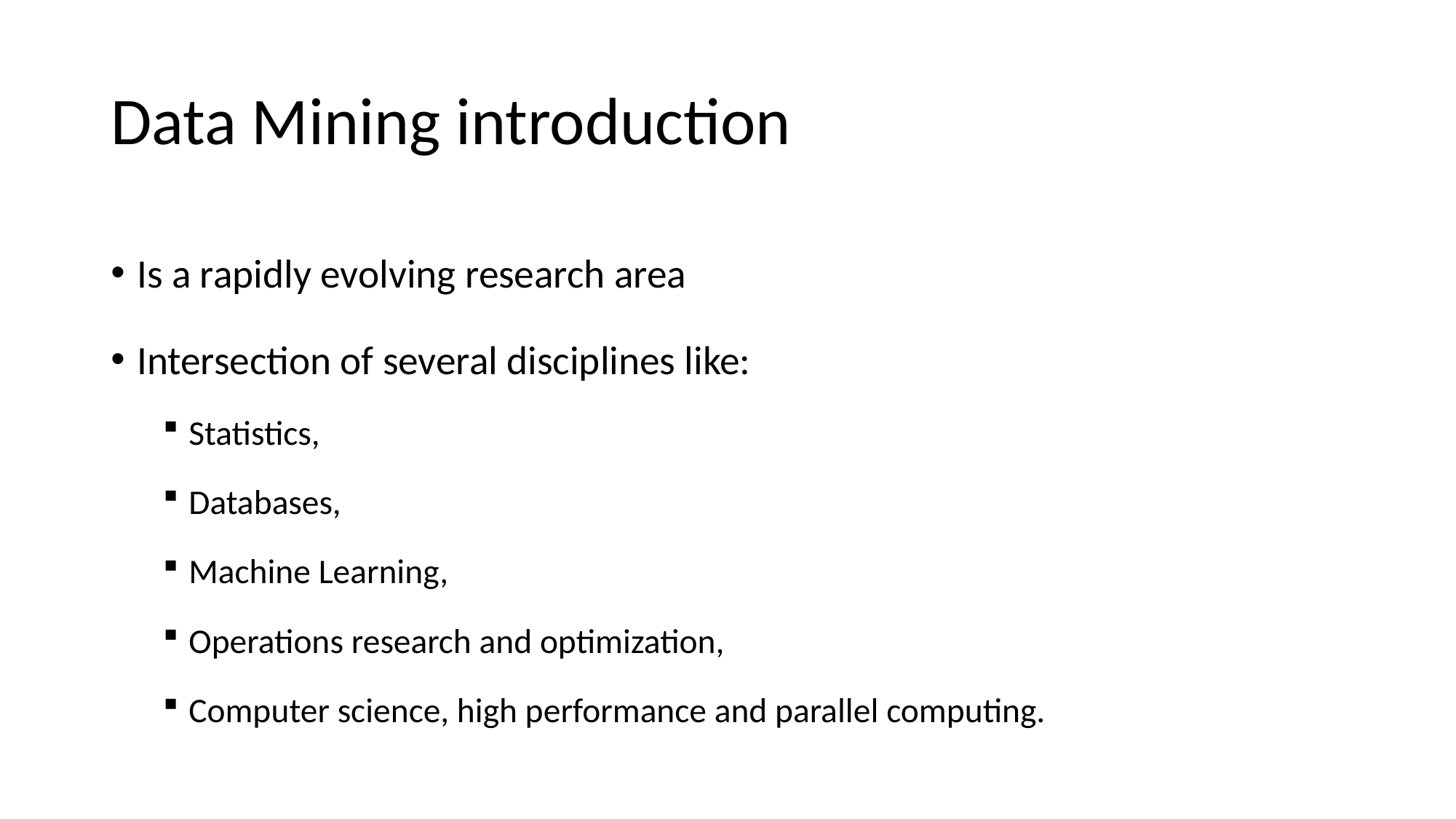

# Data Mining introduction
Is a rapidly evolving research area
Intersection of several disciplines like:
Statistics,
Databases,
Machine Learning,
Operations research and optimization,
Computer science, high performance and parallel computing.